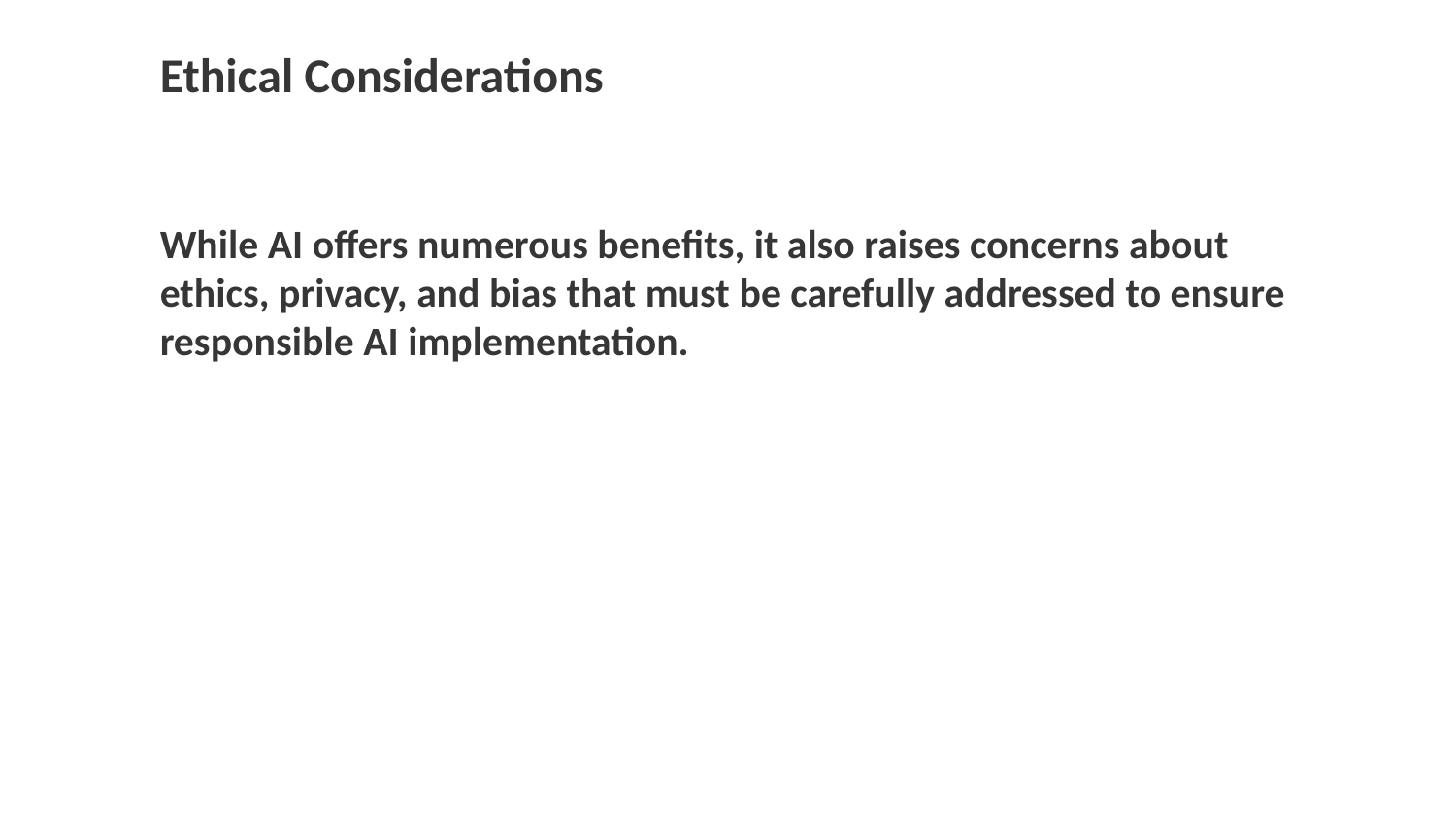

Ethical Considerations
While AI offers numerous benefits, it also raises concerns about ethics, privacy, and bias that must be carefully addressed to ensure responsible AI implementation.